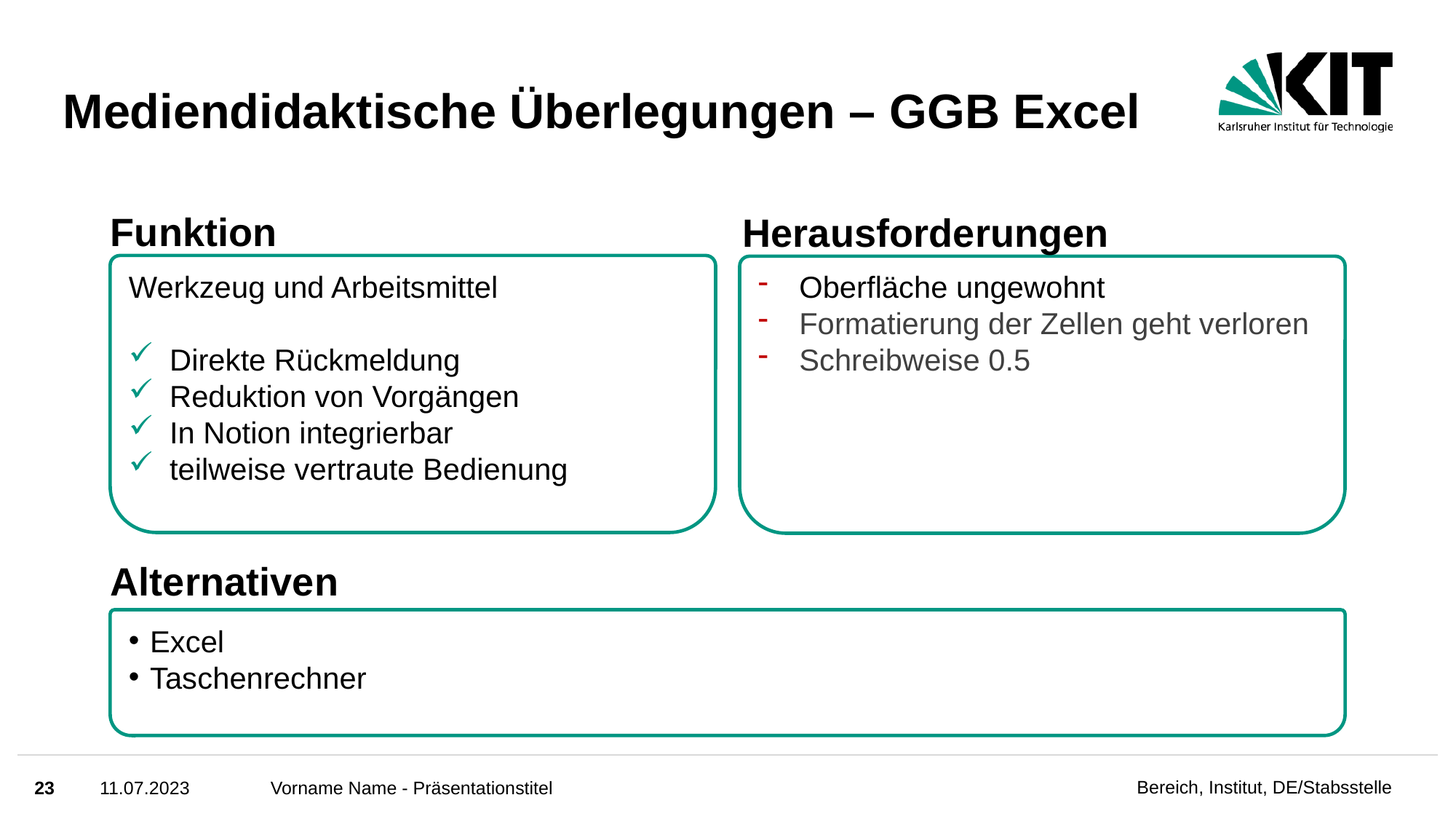

# Mediendidaktische Überlegungen – GGB Excel
Funktion
Herausforderungen

Werkzeug und Arbeitsmittel
Direkte Rückmeldung
Reduktion von Vorgängen
In Notion integrierbar
teilweise vertraute Bedienung

Oberfläche ungewohnt
Formatierung der Zellen geht verloren
Schreibweise 0.5
Alternativen

Excel
Taschenrechner
23
11.07.2023